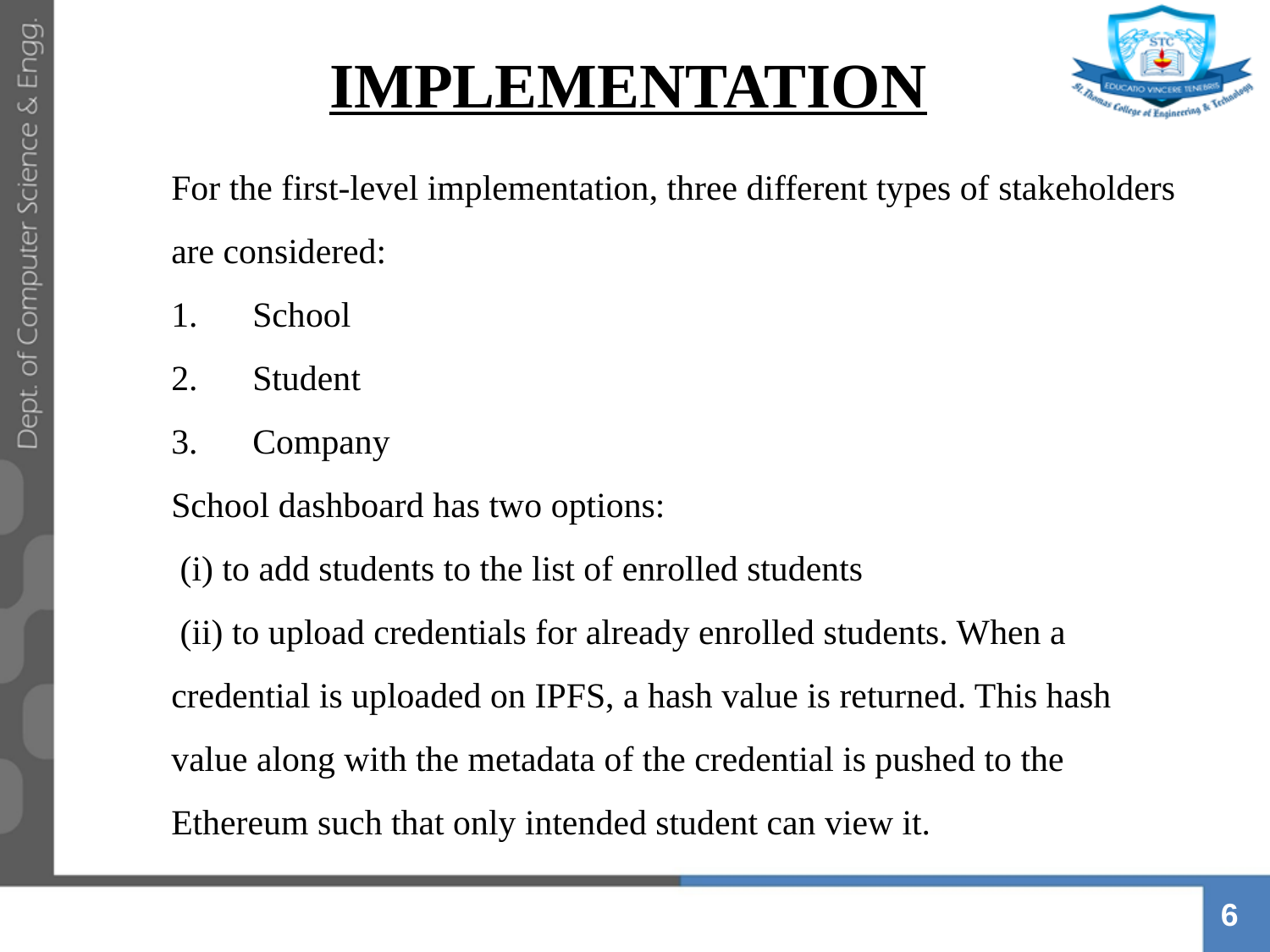

# IMPLEMENTATION
For the first-level implementation, three different types of stakeholders are considered:
  School
  Student
  Company
School dashboard has two options:
 (i) to add students to the list of enrolled students
 (ii) to upload credentials for already enrolled students. When a credential is uploaded on IPFS, a hash value is returned. This hash value along with the metadata of the credential is pushed to the Ethereum such that only intended student can view it.

6